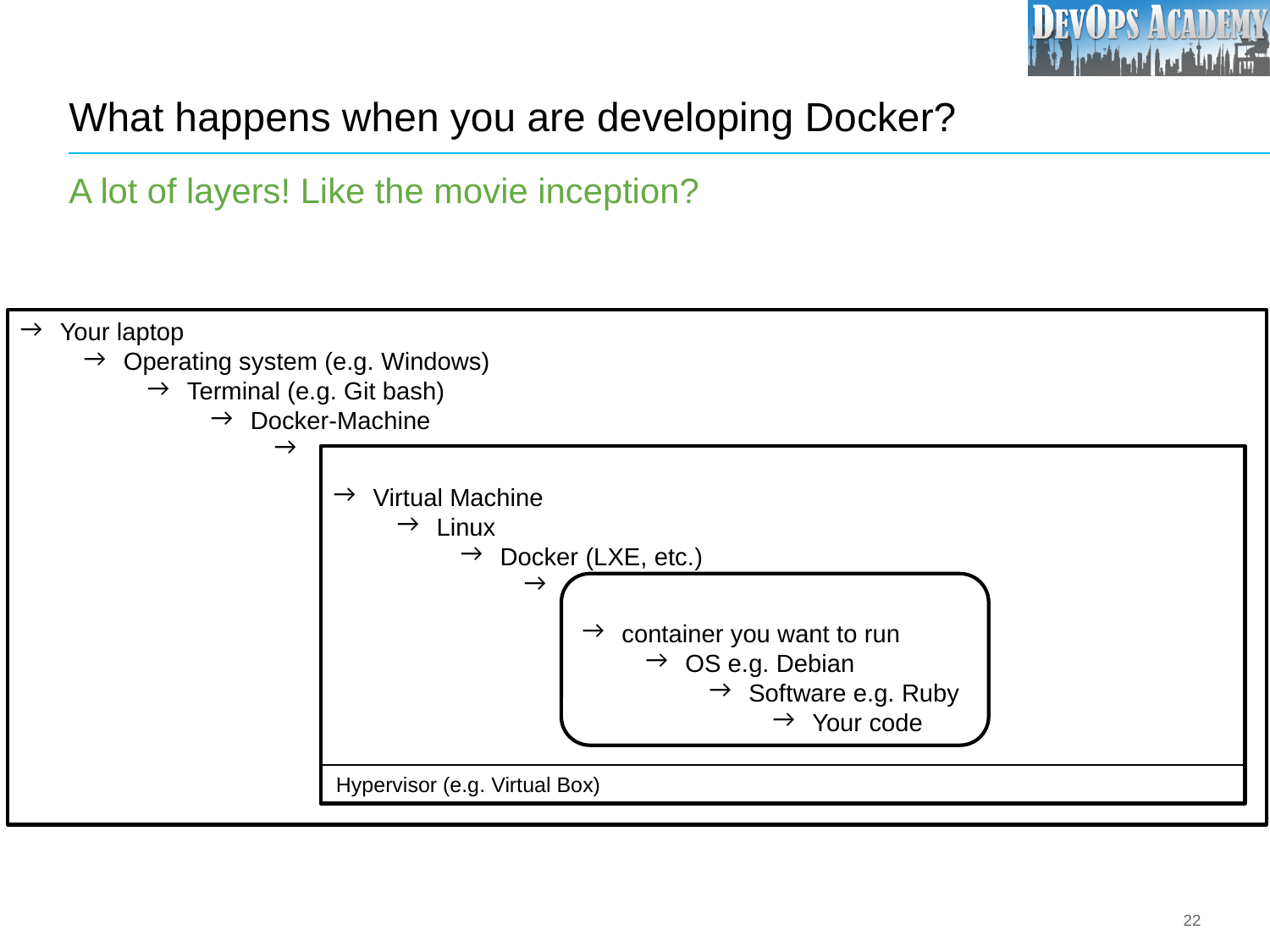

# What happens when you are developing Docker?
A lot of layers! Like the movie inception?
Your laptop
Operating system (e.g. Windows)
Terminal (e.g. Git bash)
Docker-Machine

Virtual Machine
Linux
Docker (LXE, etc.)

container you want to run
OS e.g. Debian
Software e.g. Ruby
Your code
Hypervisor (e.g. Virtual Box)
22